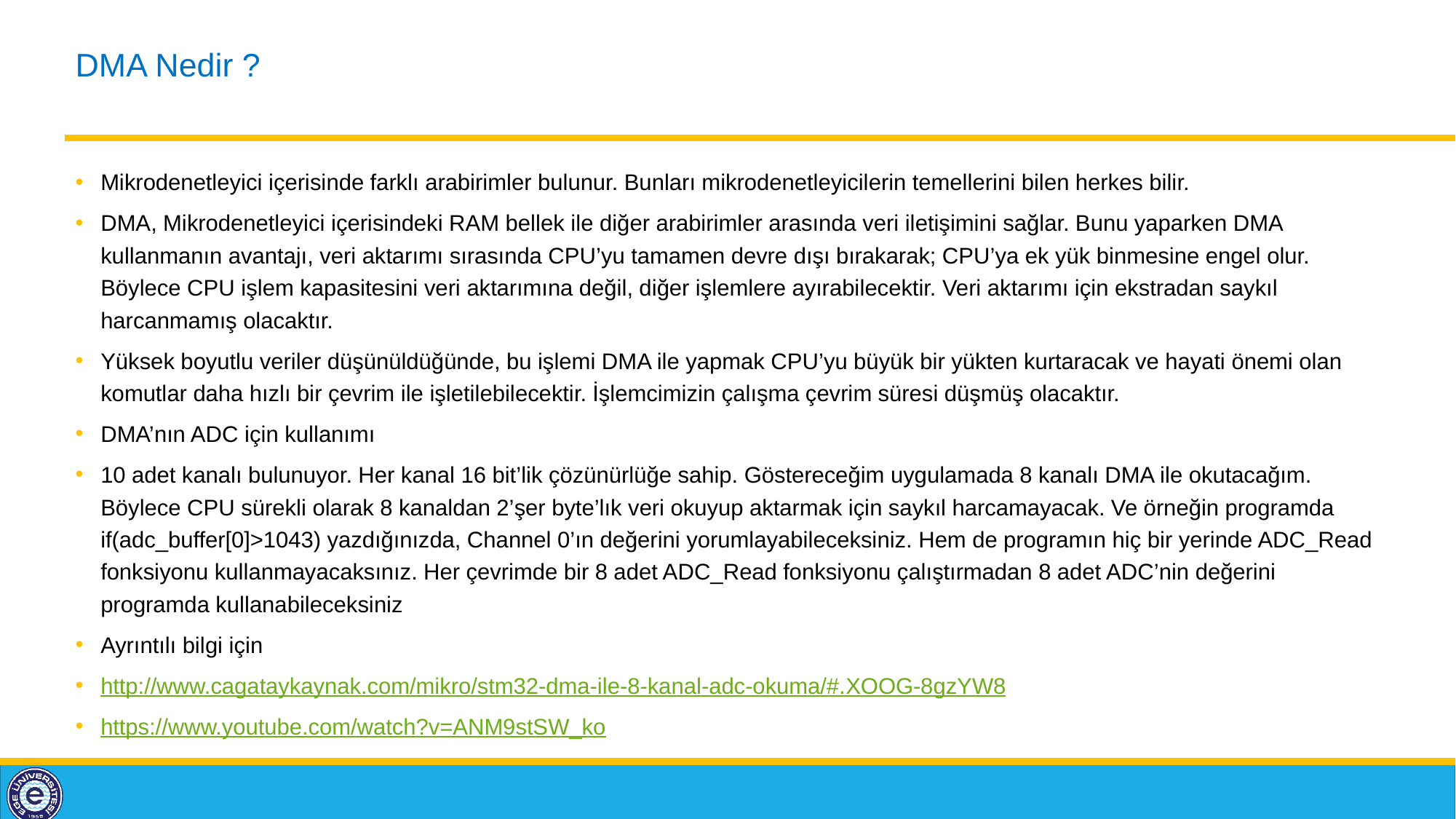

# DMA Nedir ?
Mikrodenetleyici içerisinde farklı arabirimler bulunur. Bunları mikrodenetleyicilerin temellerini bilen herkes bilir.
DMA, Mikrodenetleyici içerisindeki RAM bellek ile diğer arabirimler arasında veri iletişimini sağlar. Bunu yaparken DMA kullanmanın avantajı, veri aktarımı sırasında CPU’yu tamamen devre dışı bırakarak; CPU’ya ek yük binmesine engel olur. Böylece CPU işlem kapasitesini veri aktarımına değil, diğer işlemlere ayırabilecektir. Veri aktarımı için ekstradan saykıl harcanmamış olacaktır.
Yüksek boyutlu veriler düşünüldüğünde, bu işlemi DMA ile yapmak CPU’yu büyük bir yükten kurtaracak ve hayati önemi olan komutlar daha hızlı bir çevrim ile işletilebilecektir. İşlemcimizin çalışma çevrim süresi düşmüş olacaktır.
DMA’nın ADC için kullanımı
10 adet kanalı bulunuyor. Her kanal 16 bit’lik çözünürlüğe sahip. Göstereceğim uygulamada 8 kanalı DMA ile okutacağım. Böylece CPU sürekli olarak 8 kanaldan 2’şer byte’lık veri okuyup aktarmak için saykıl harcamayacak. Ve örneğin programda if(adc_buffer[0]>1043) yazdığınızda, Channel 0’ın değerini yorumlayabileceksiniz. Hem de programın hiç bir yerinde ADC_Read fonksiyonu kullanmayacaksınız. Her çevrimde bir 8 adet ADC_Read fonksiyonu çalıştırmadan 8 adet ADC’nin değerini programda kullanabileceksiniz
Ayrıntılı bilgi için
http://www.cagataykaynak.com/mikro/stm32-dma-ile-8-kanal-adc-okuma/#.XOOG-8gzYW8
https://www.youtube.com/watch?v=ANM9stSW_ko